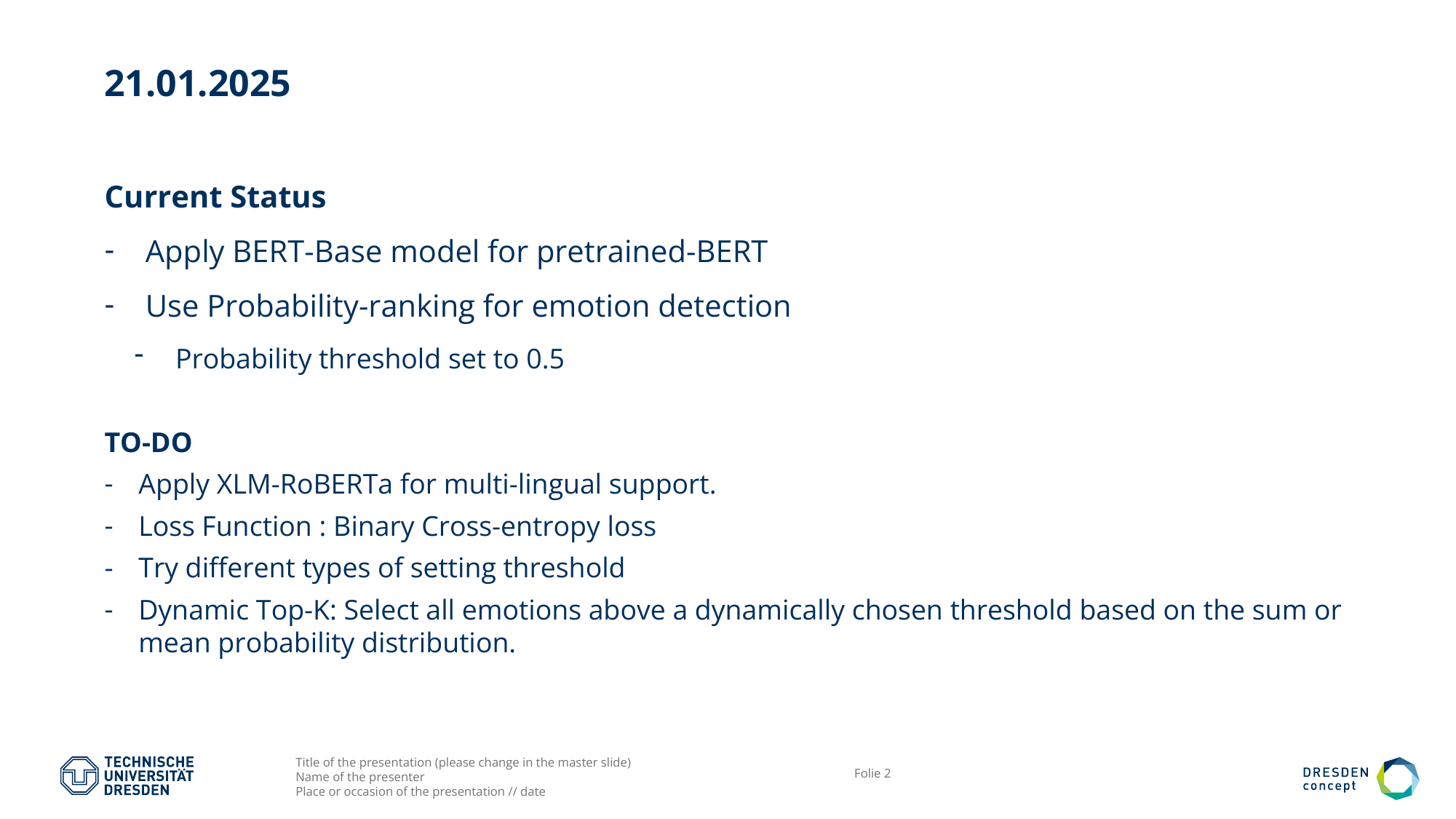

# 21.01.2025
Current Status
Apply BERT-Base model for pretrained-BERT
Use Probability-ranking for emotion detection
Probability threshold set to 0.5

TO-DO
Apply XLM-RoBERTa for multi-lingual support.
Loss Function : Binary Cross-entropy loss
Try different types of setting threshold
Dynamic Top-K: Select all emotions above a dynamically chosen threshold based on the sum or mean probability distribution.